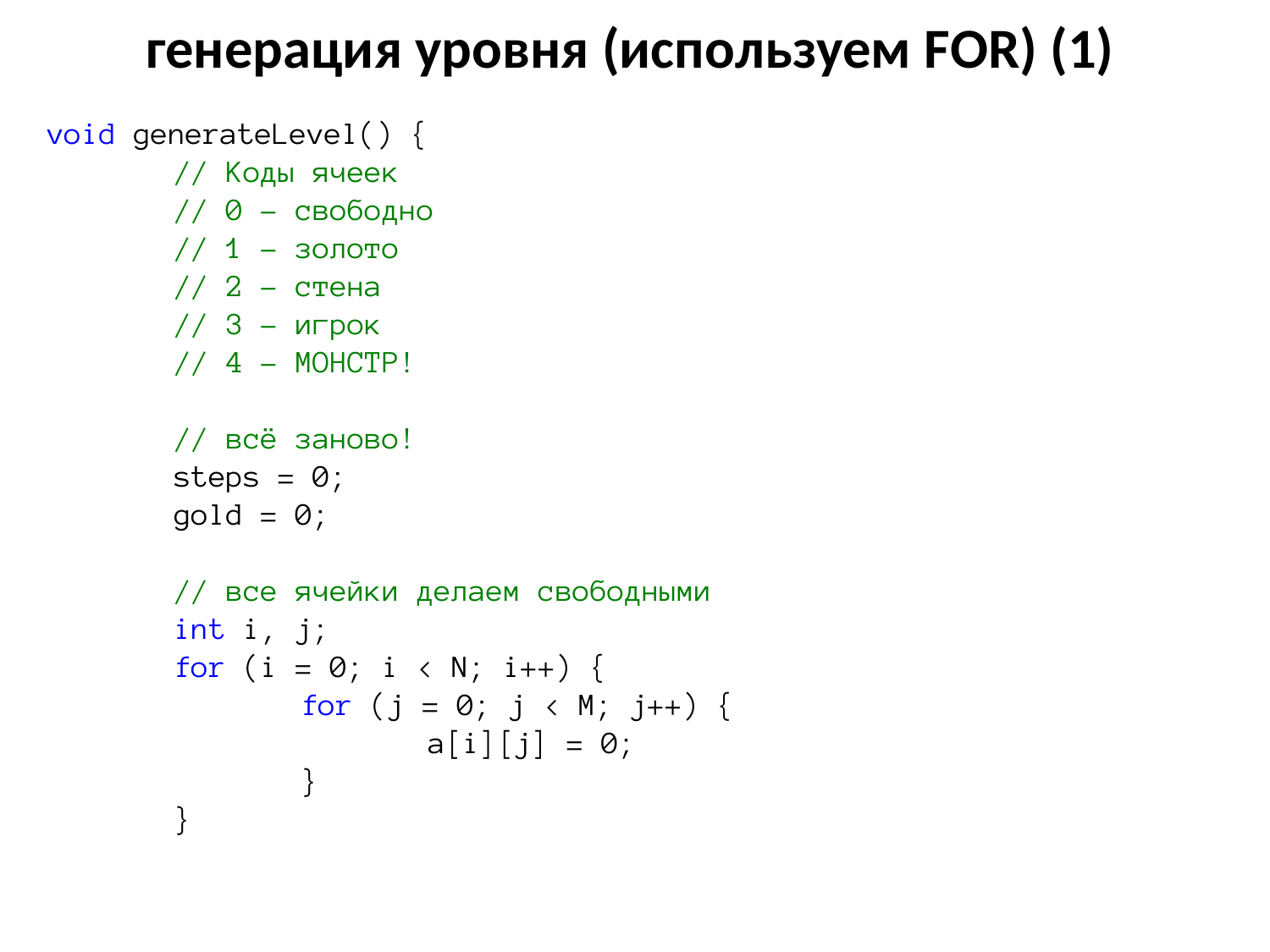

# генерация уровня (используем FOR) (1)
void generateLevel() {
	// Коды ячеек
	// 0 - свободно
	// 1 - золото
	// 2 - стена
	// 3 - игрок
	// 4 - МОНСТР!

	// всё заново!
	steps = 0;
	gold = 0;

	// все ячейки делаем свободными
	int i, j;
	for (i = 0; i < N; i++) {
		for (j = 0; j < M; j++) {
			a[i][j] = 0;
		}
	}